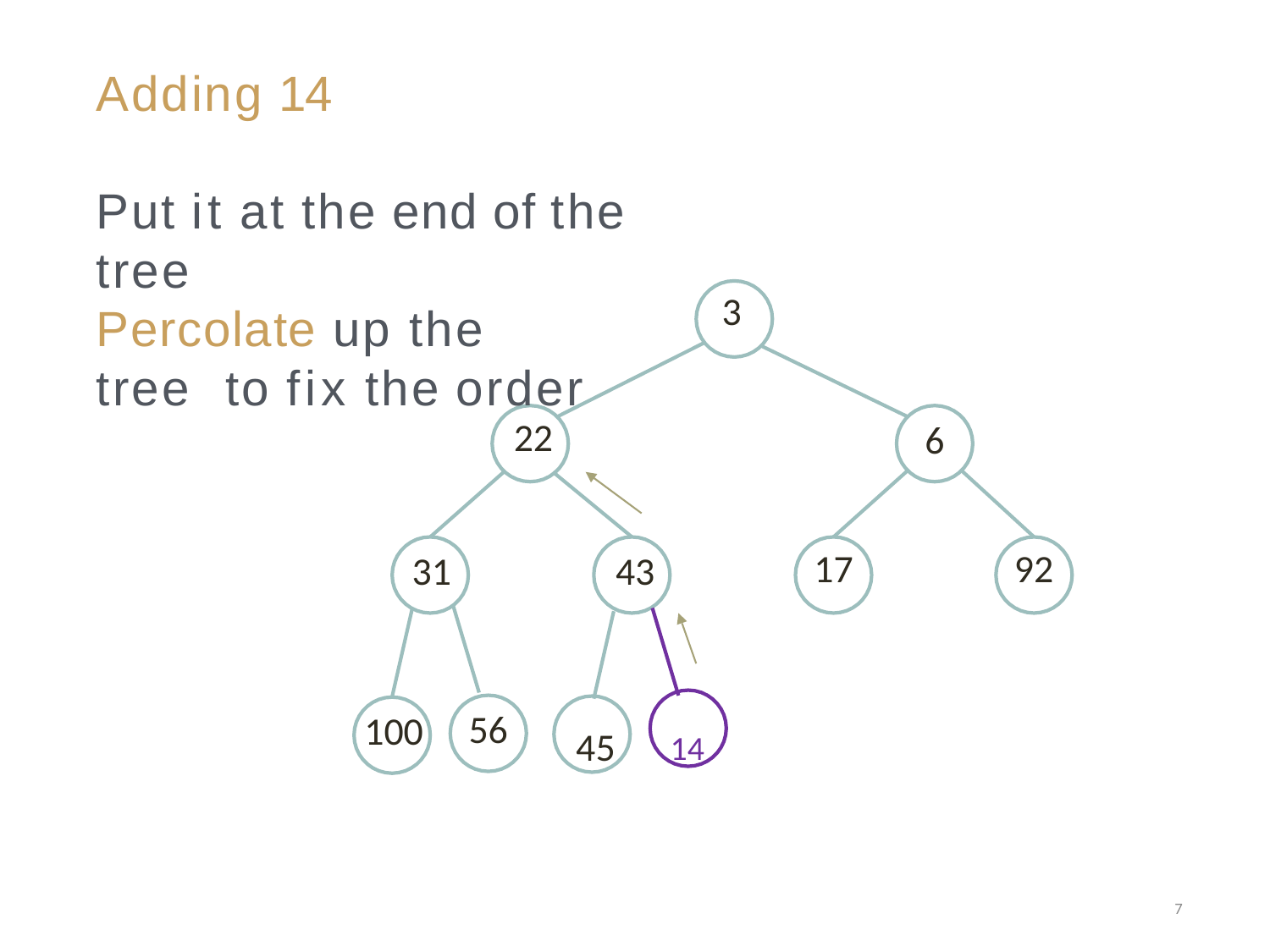

# Adding 14
Put it at the end of the tree

3
Percolate up the tree  to fix the order
22

6

17
92
31
43

45	14
56
100

7